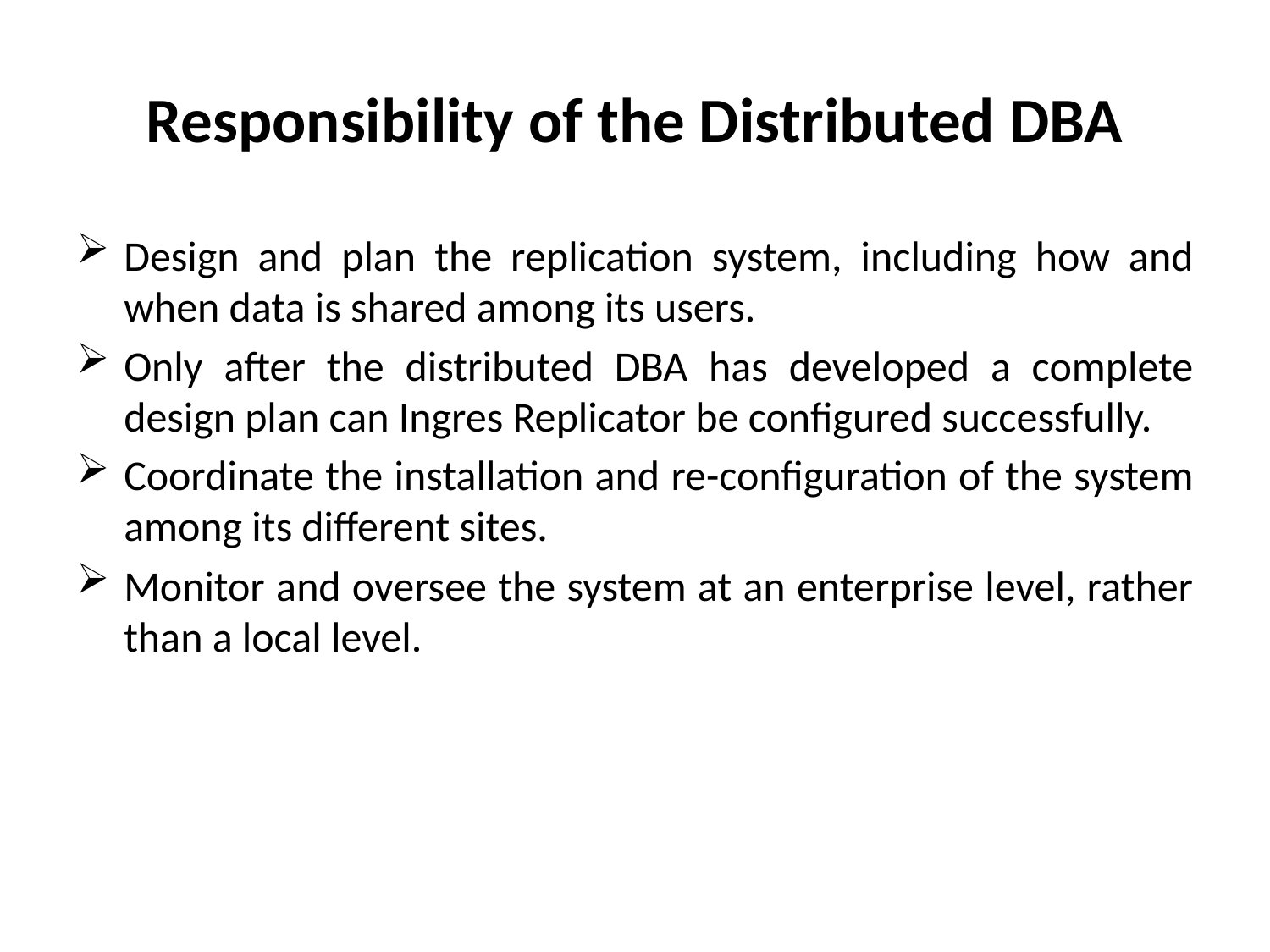

# Responsibility of the Distributed DBA
Design and plan the replication system, including how and when data is shared among its users.
Only after the distributed DBA has developed a complete design plan can Ingres Replicator be configured successfully.
Coordinate the installation and re-configuration of the system among its different sites.
Monitor and oversee the system at an enterprise level, rather than a local level.